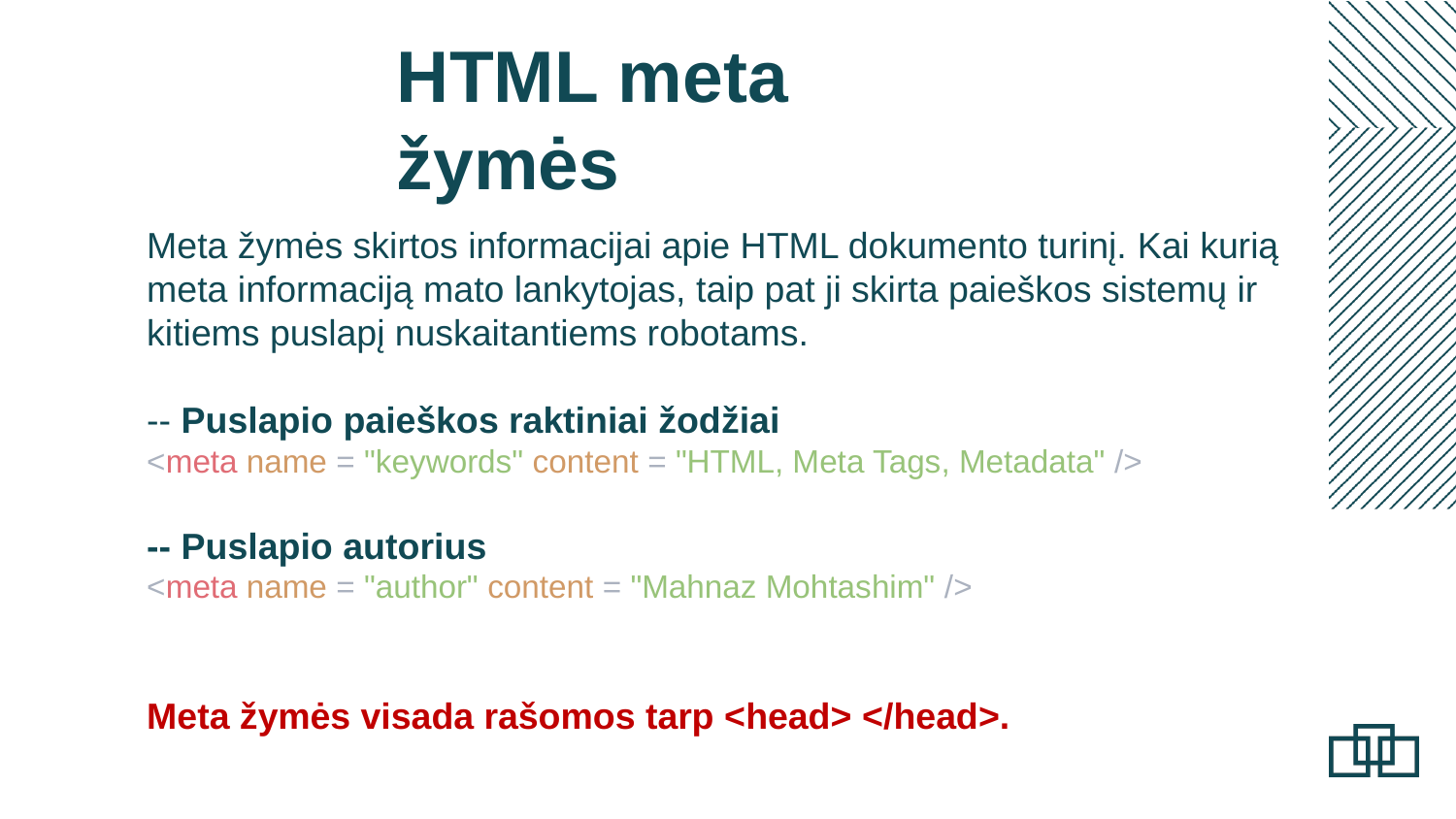

HTML meta žymės
Meta žymės skirtos informacijai apie HTML dokumento turinį. Kai kurią meta informaciją mato lankytojas, taip pat ji skirta paieškos sistemų ir kitiems puslapį nuskaitantiems robotams.

-- Puslapio paieškos raktiniai žodžiai
<meta name = "keywords" content = "HTML, Meta Tags, Metadata" />

-- Puslapio autorius
<meta name = "author" content = "Mahnaz Mohtashim" />

Meta žymės visada rašomos tarp <head> </head>.